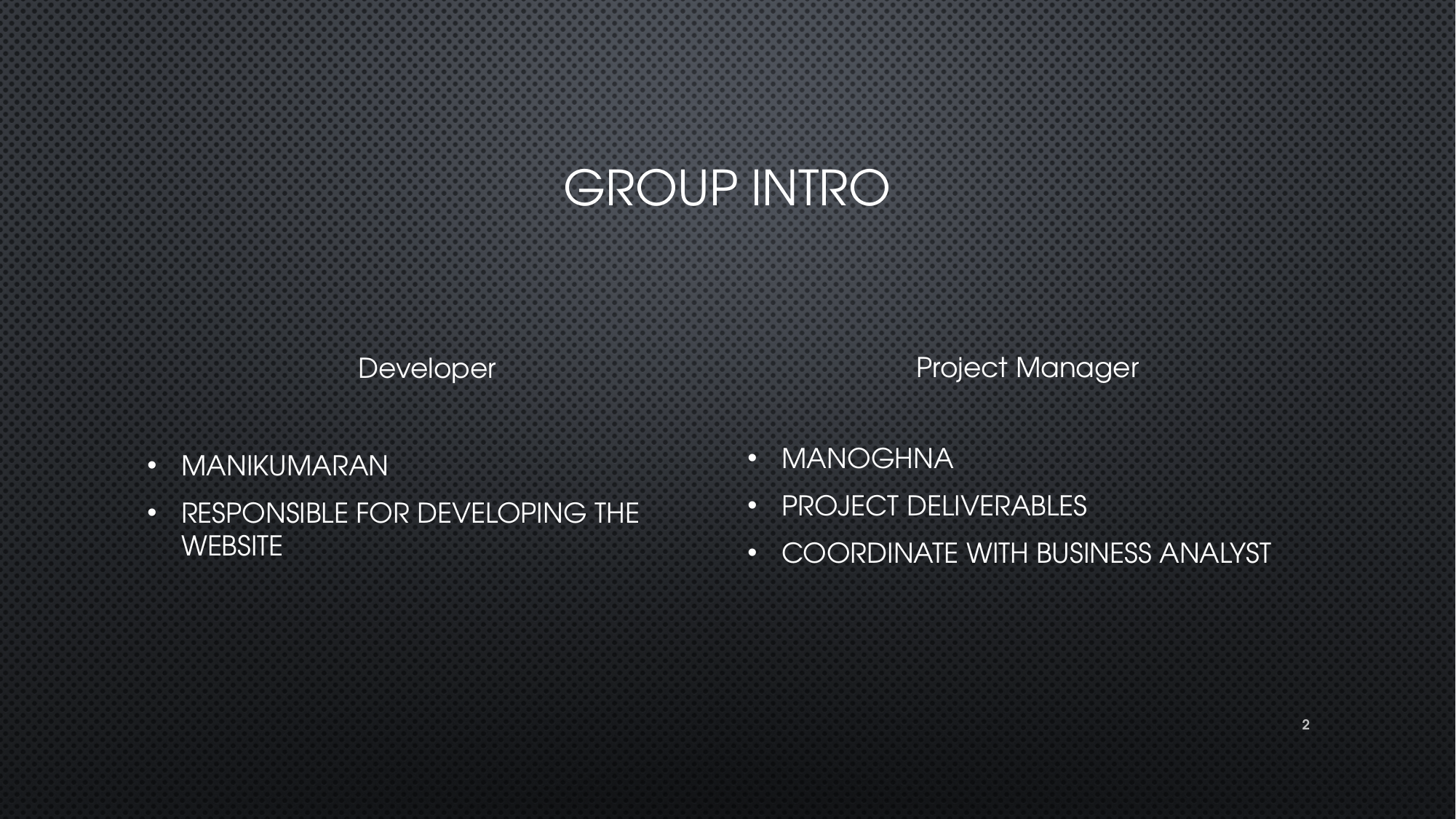

# Group intro
Manikumaran
Responsible for developing the website
Manoghna
Project deliverables
Coordinate with Business analyst
Project Manager
Developer
2